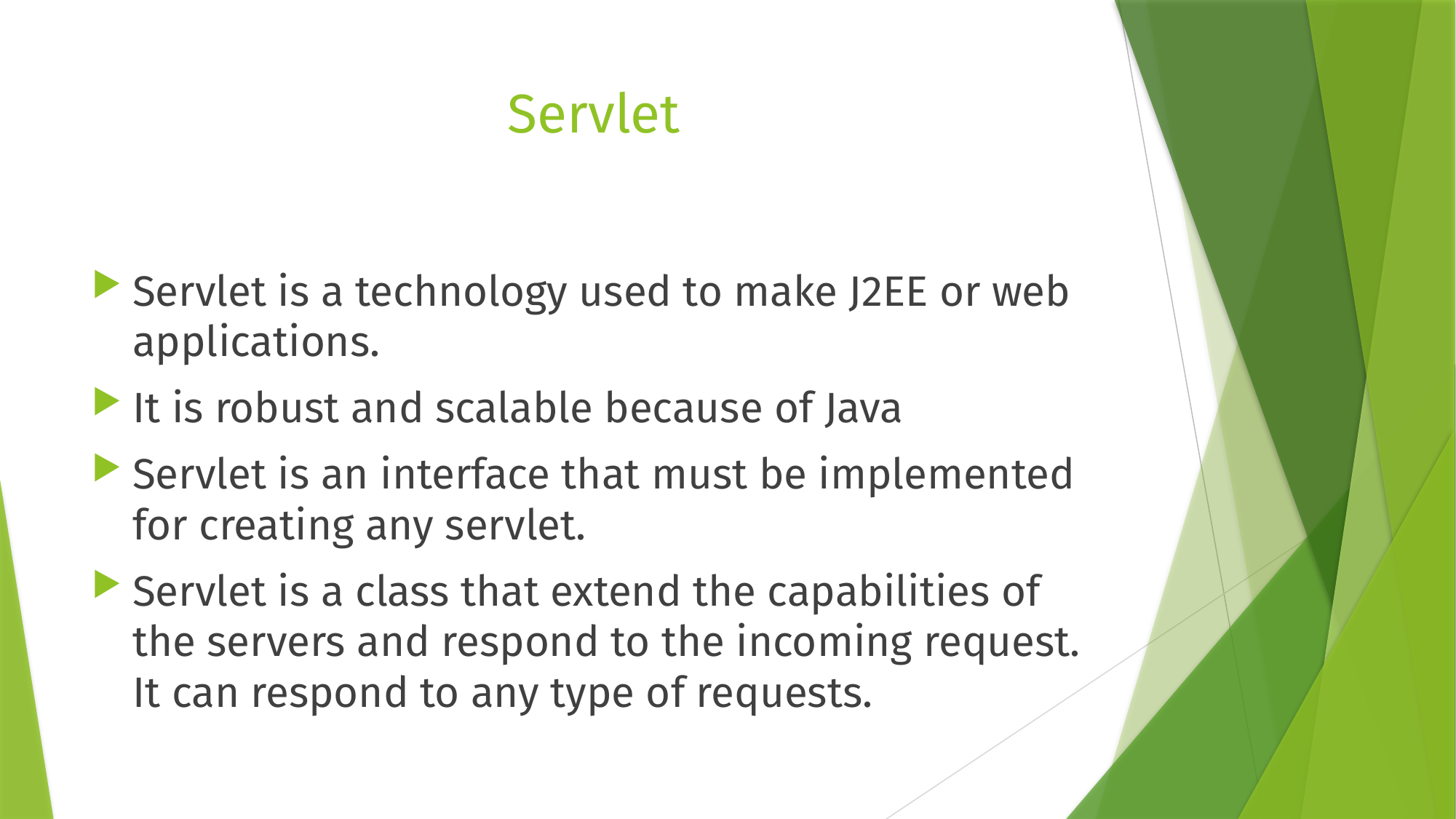

# Servlet
Servlet is a technology used to make J2EE or web applications.
It is robust and scalable because of Java
Servlet is an interface that must be implemented for creating any servlet.
Servlet is a class that extend the capabilities of the servers and respond to the incoming request. It can respond to any type of requests.